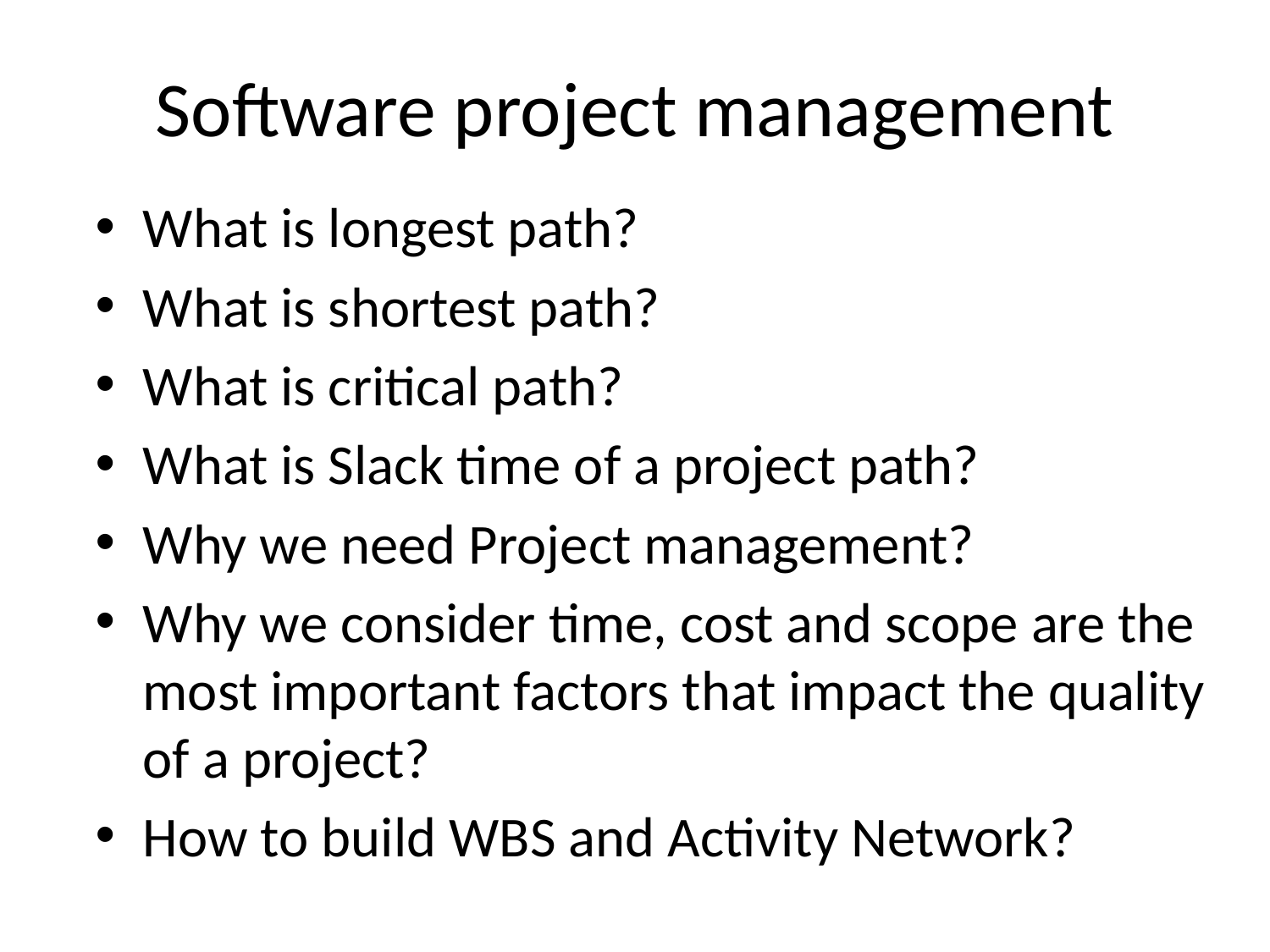

# Software project management
What is longest path?
What is shortest path?
What is critical path?
What is Slack time of a project path?
Why we need Project management?
Why we consider time, cost and scope are the most important factors that impact the quality of a project?
How to build WBS and Activity Network?